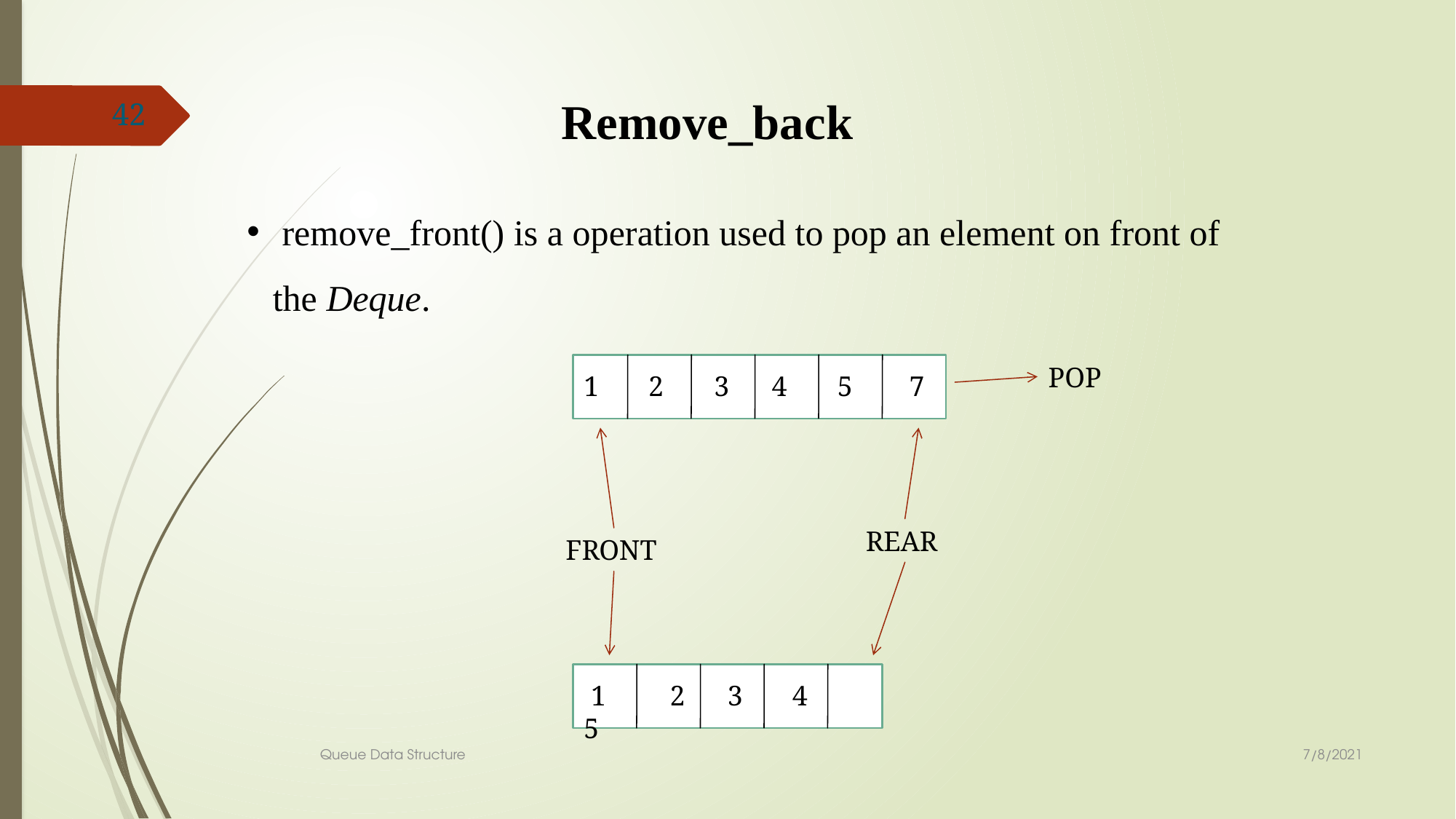

# Remove_back
42
 remove_front() is a operation used to pop an element on front of the Deque.

POP
1       2	   3      4	     5        7
REAR
FRONT

 1         2      3       4         5
7/8/2021
Queue Data Structure